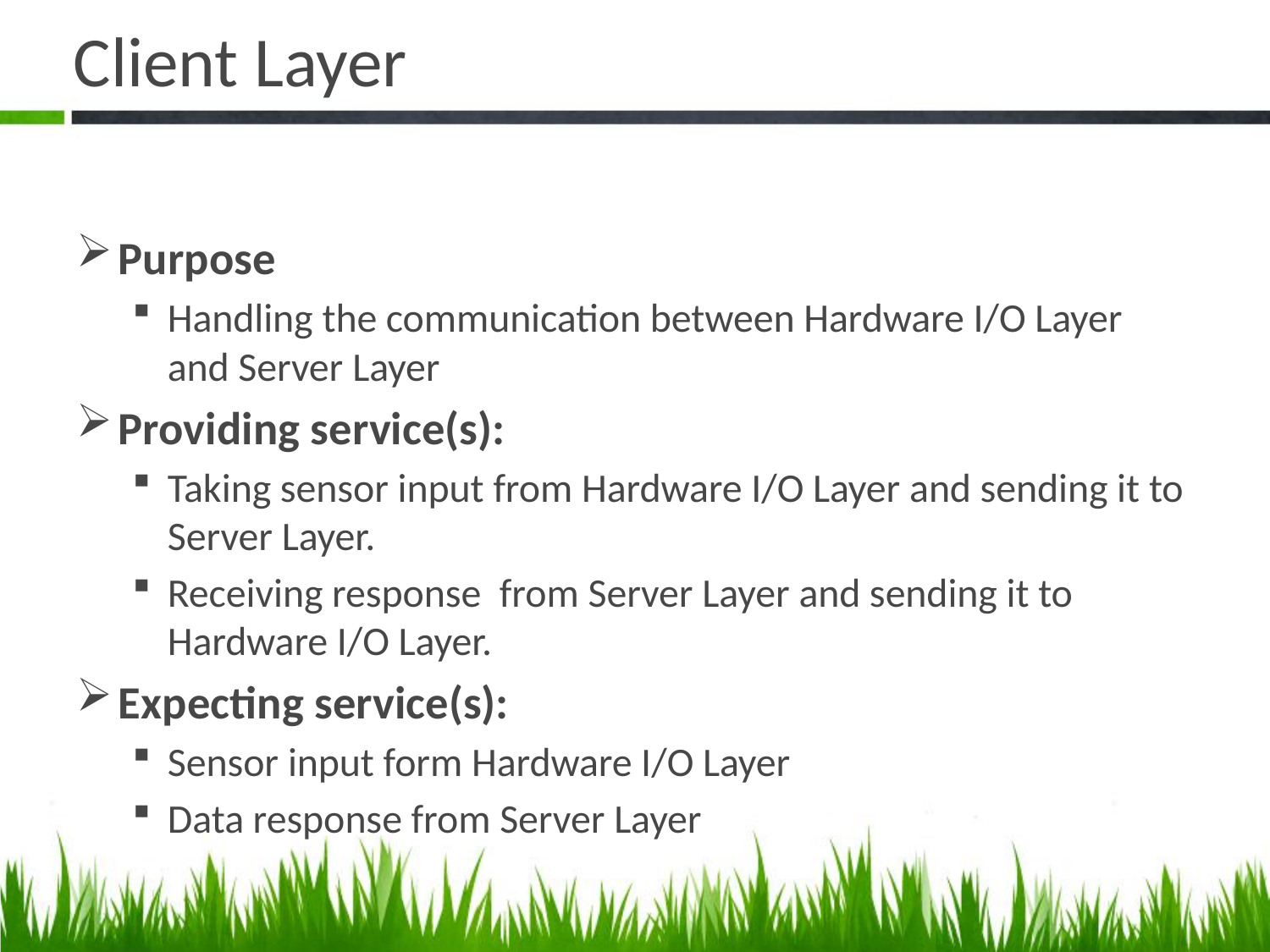

# Client Layer
Purpose
Handling the communication between Hardware I/O Layer and Server Layer
Providing service(s):
Taking sensor input from Hardware I/O Layer and sending it to Server Layer.
Receiving response  from Server Layer and sending it to Hardware I/O Layer.
Expecting service(s):
Sensor input form Hardware I/O Layer
Data response from Server Layer